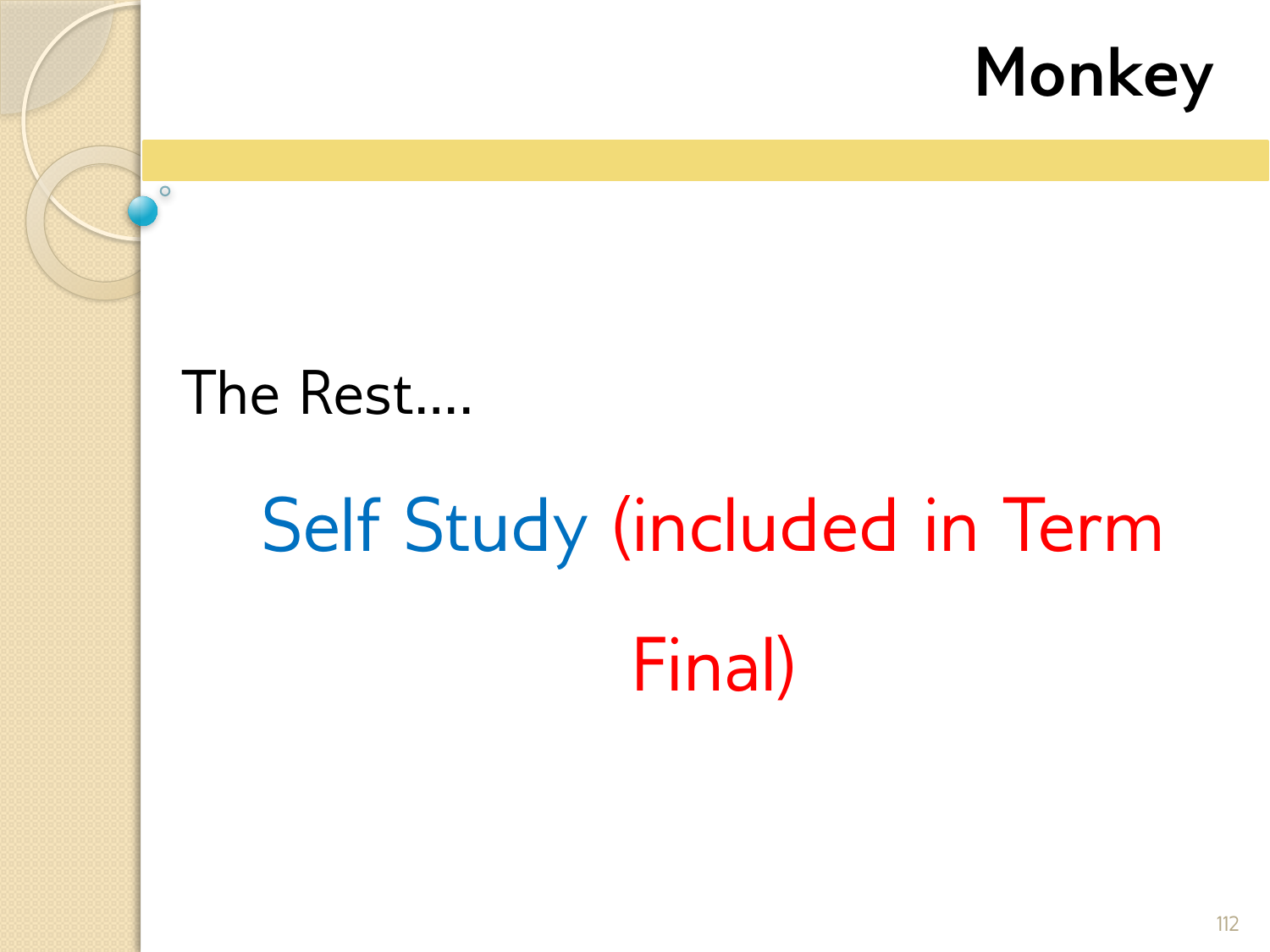

Monkey

The Rest….
Self Study (included in Term Final)
112